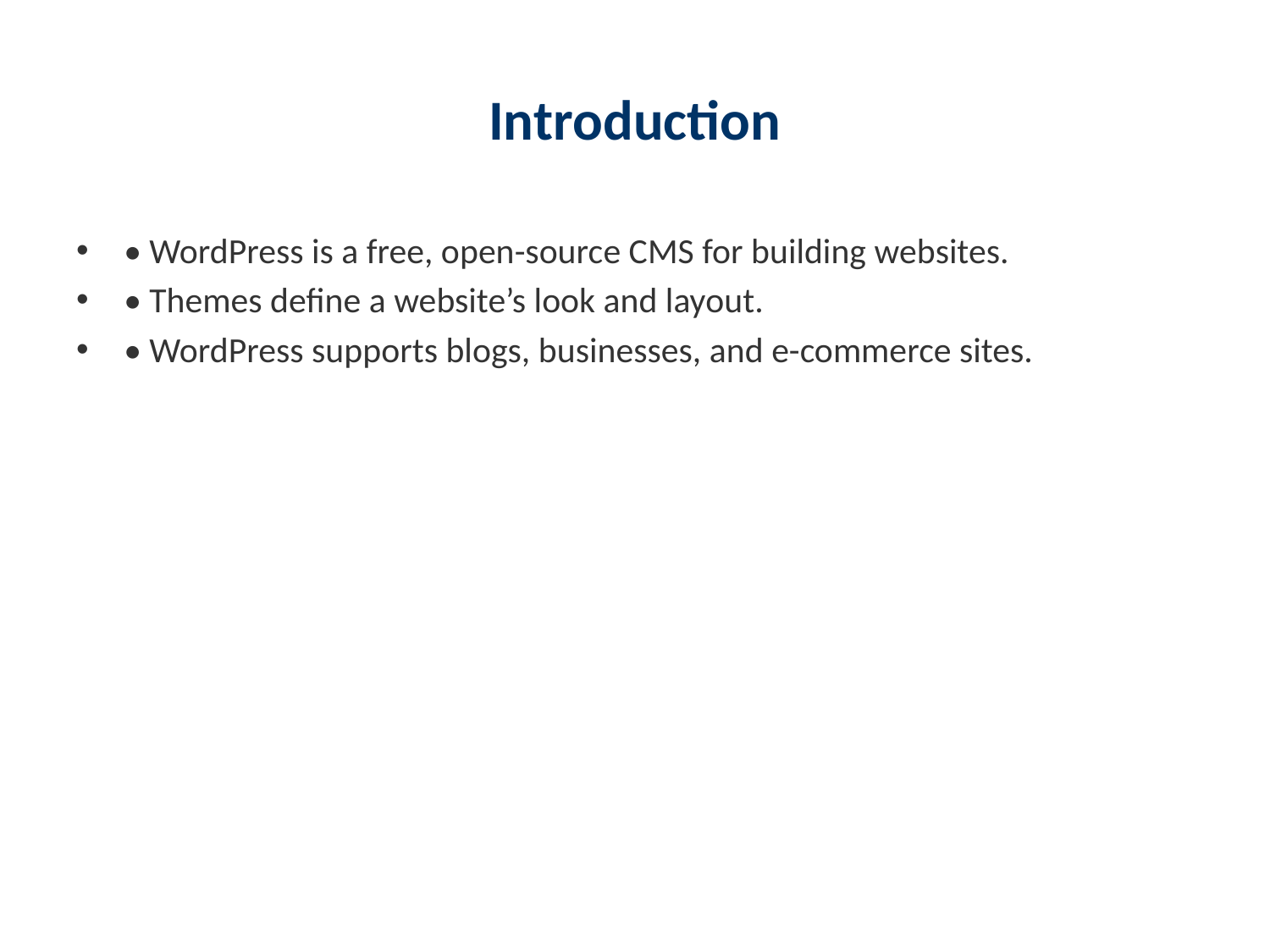

# Introduction
• WordPress is a free, open-source CMS for building websites.
• Themes define a website’s look and layout.
• WordPress supports blogs, businesses, and e-commerce sites.